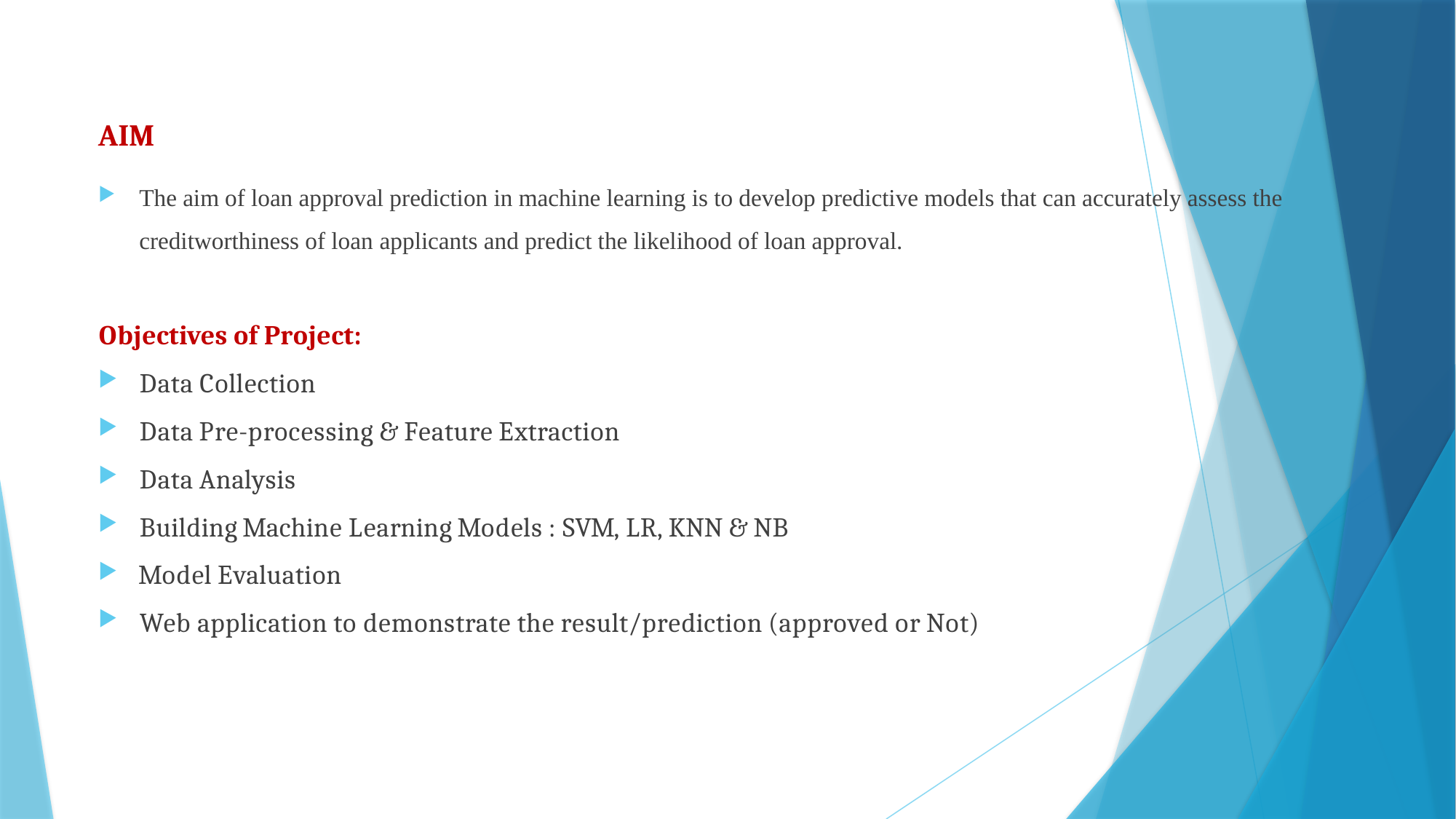

AIM
The aim of loan approval prediction in machine learning is to develop predictive models that can accurately assess the creditworthiness of loan applicants and predict the likelihood of loan approval.

Objectives of Project:
Data Collection
Data Pre-processing & Feature Extraction
Data Analysis
Building Machine Learning Models : SVM, LR, KNN & NB
Model Evaluation
Web application to demonstrate the result/prediction (approved or Not)